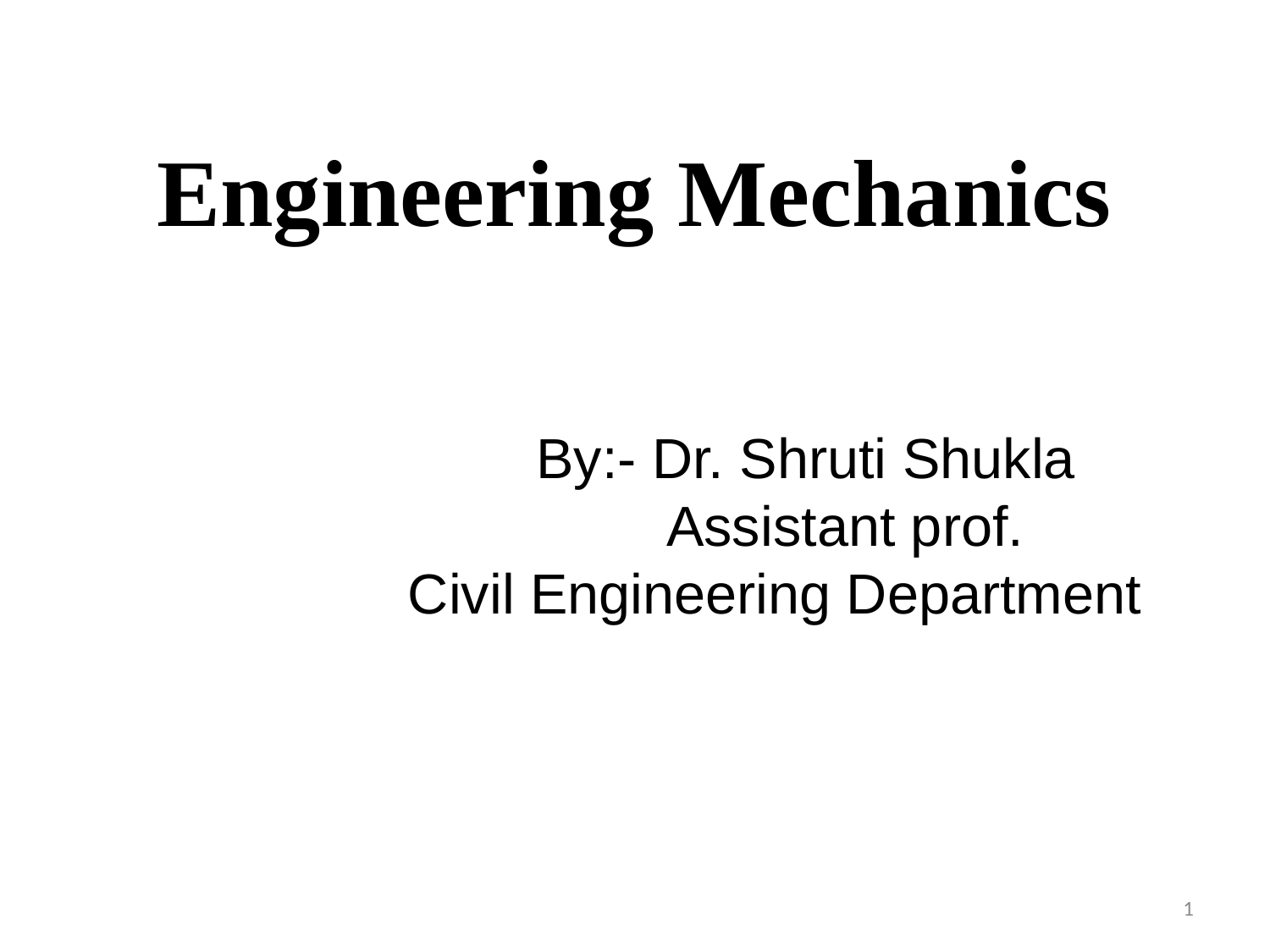

# Engineering Mechanics
    By:- Dr. Shruti Shukla
         Assistant prof.
Civil Engineering Department
1